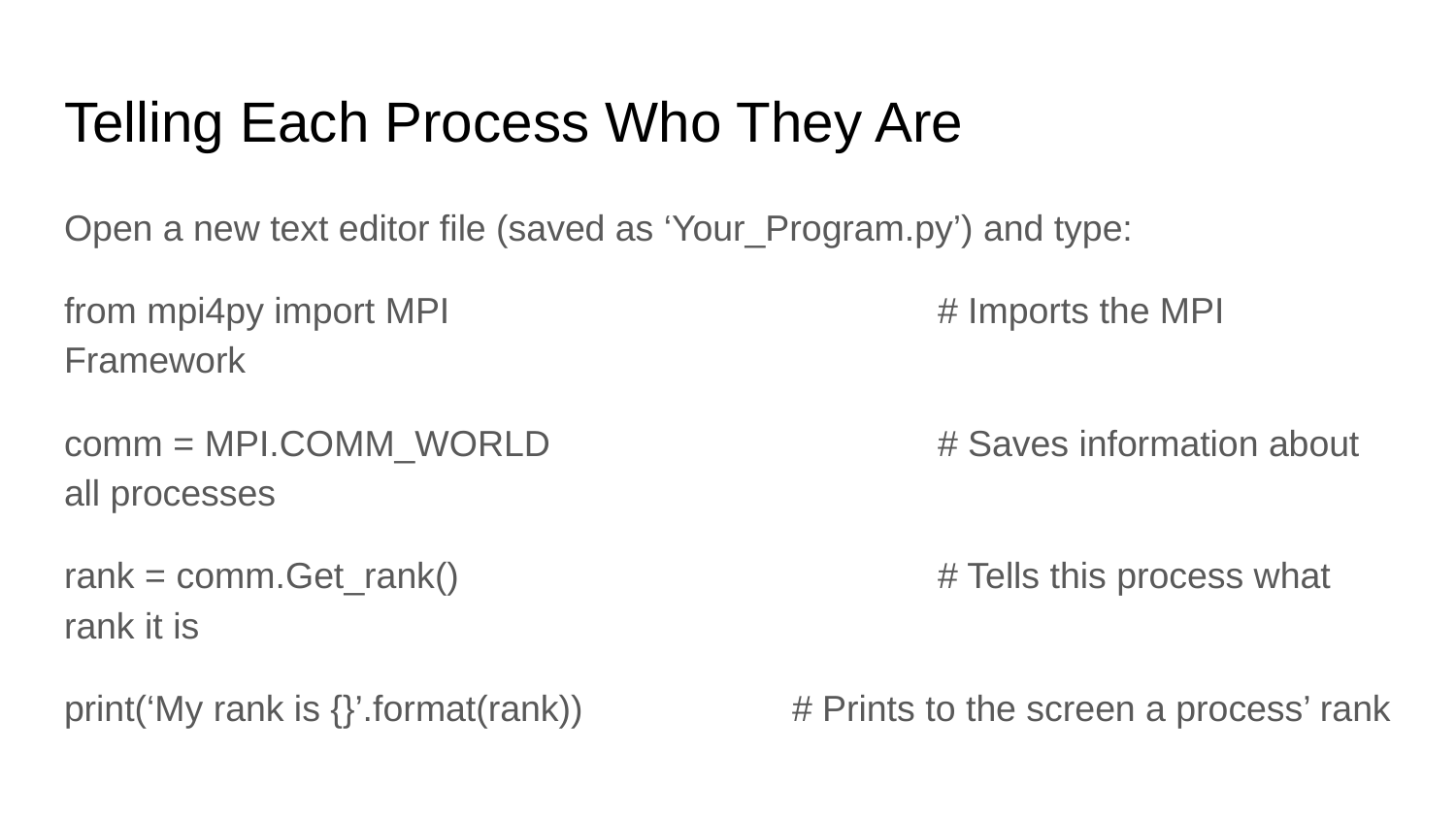

# Telling Each Process Who They Are
Open a new text editor file (saved as ‘Your_Program.py’) and type:
from mpi4py import MPI				# Imports the MPI Framework
comm = MPI.COMM_WORLD			# Saves information about all processes
rank = comm.Get_rank()				# Tells this process what rank it is
print(‘My rank is {}’.format(rank))		# Prints to the screen a process’ rank

The ‘rank’ of a process is simply a way to index all the resources available